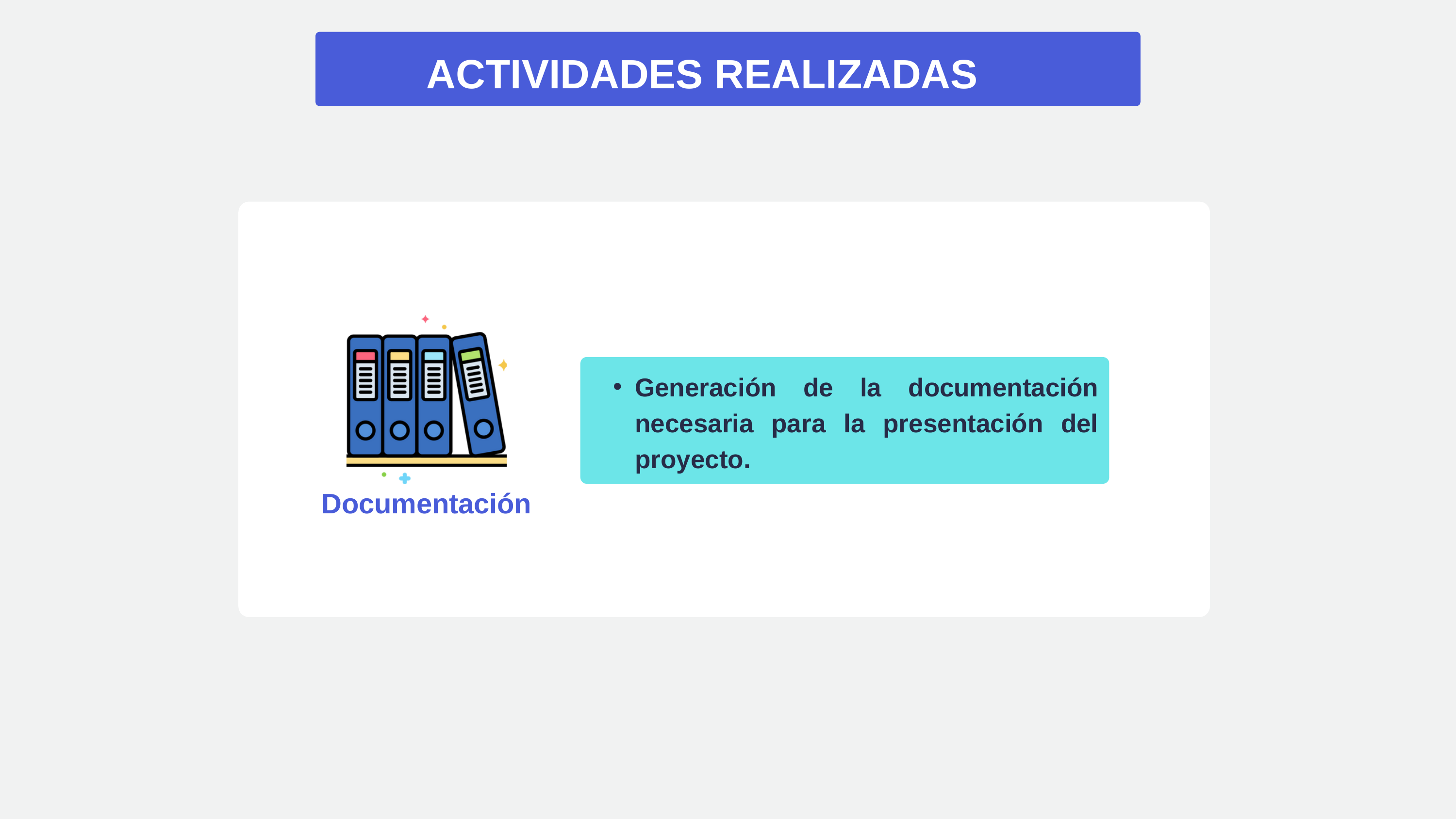

ACTIVIDADES REALIZADAS

Generación de la documentación necesaria para la presentación del proyecto.
Documentación